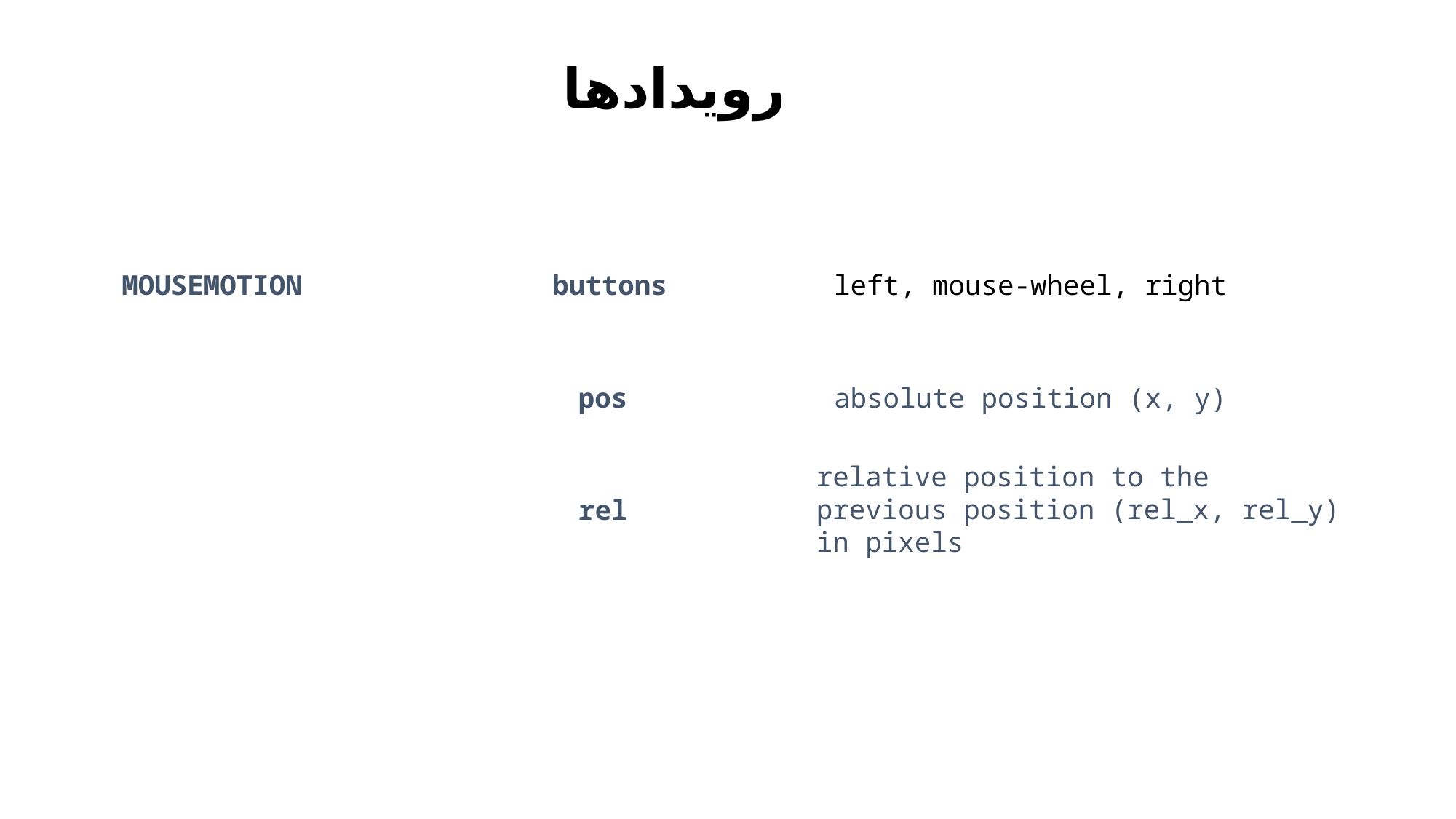

رویدادها
MOUSEMOTION
buttons
left, mouse-wheel, right
pos
 absolute position (x, y)
relative position to the previous position (rel_x, rel_y) in pixels
rel